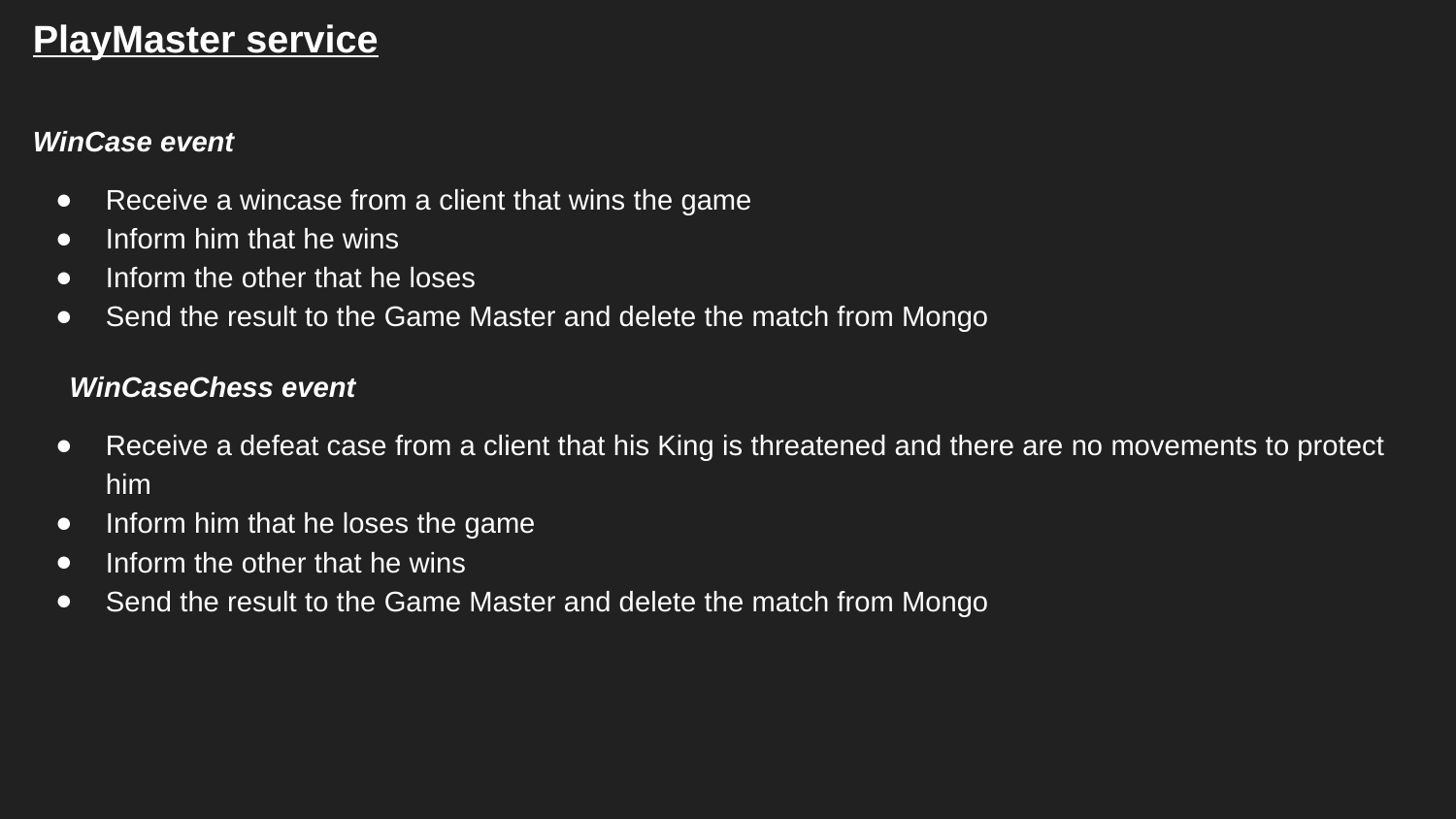

PlayMaster service

WinCase event
Receive a wincase from a client that wins the game
Inform him that he wins
Inform the other that he loses
Send the result to the Game Master and delete the match from Mongo

WinCaseChess event
Receive a defeat case from a client that his King is threatened and there are no movements to protect him
Inform him that he loses the game
Inform the other that he wins
Send the result to the Game Master and delete the match from Mongo